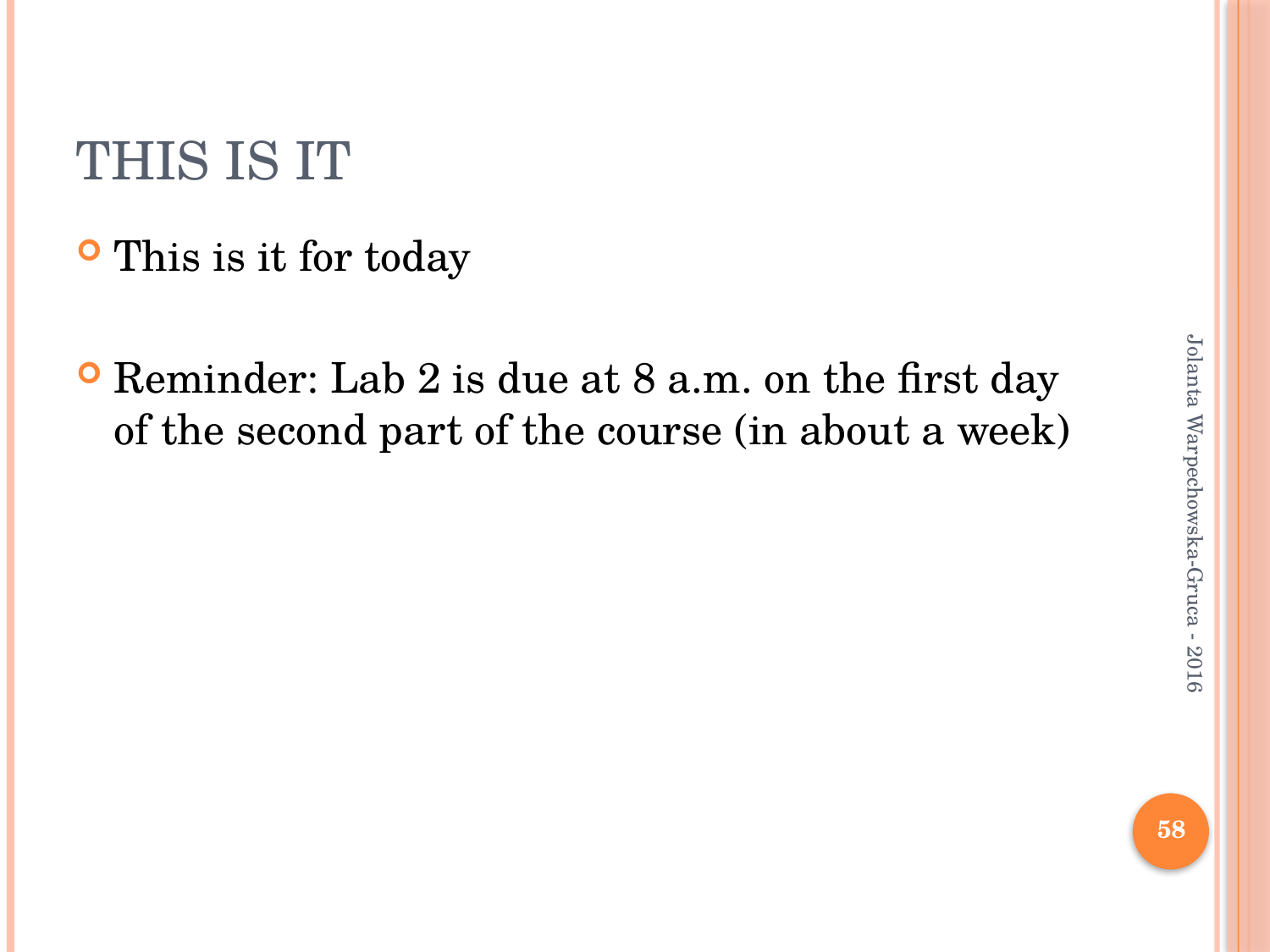

# This Is It
This is it for today

Reminder: Lab 2 is due at 8 a.m. on the first day of the second part of the course (in about a week)
Jolanta Warpechowska-Gruca - 2016
58